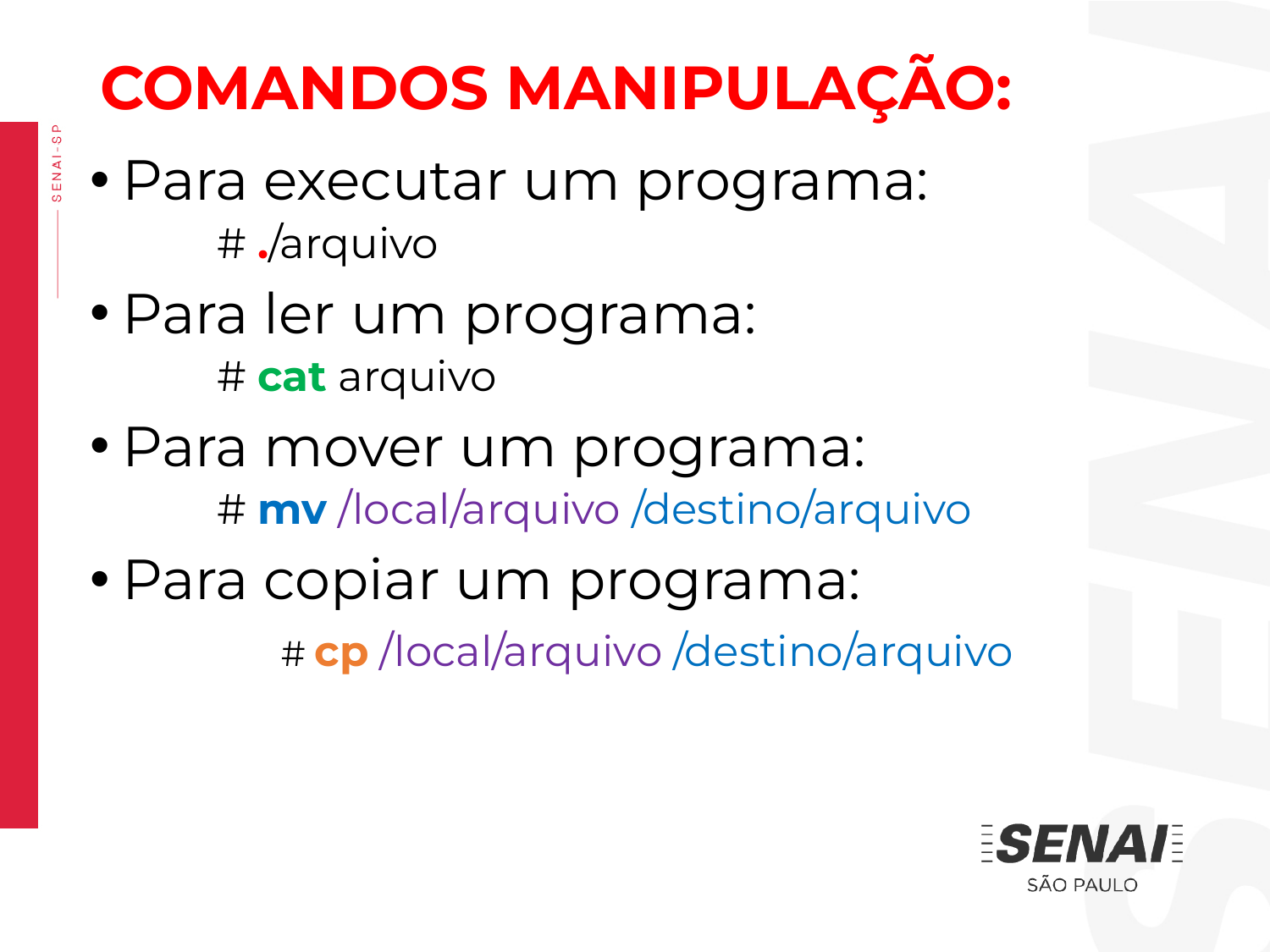

COMANDOS MANIPULAÇÃO:
Para executar um programa:
# ./arquivo
Para ler um programa:
# cat arquivo
Para mover um programa:
# mv /local/arquivo /destino/arquivo
Para copiar um programa:
	# cp /local/arquivo /destino/arquivo